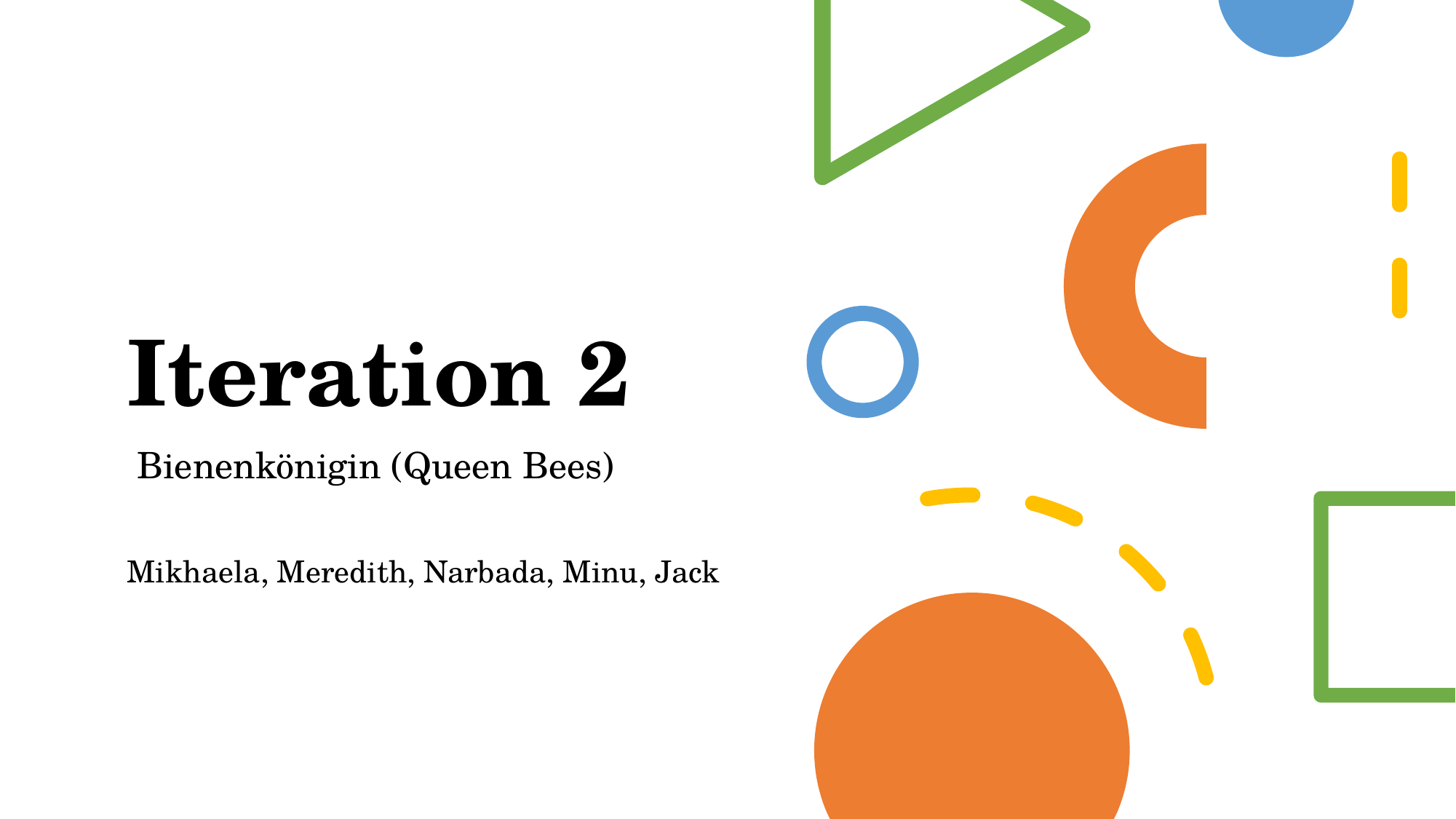

# Iteration 2

 Bienenkönigin (Queen Bees)

Mikhaela, Meredith, Narbada, Minu, Jack